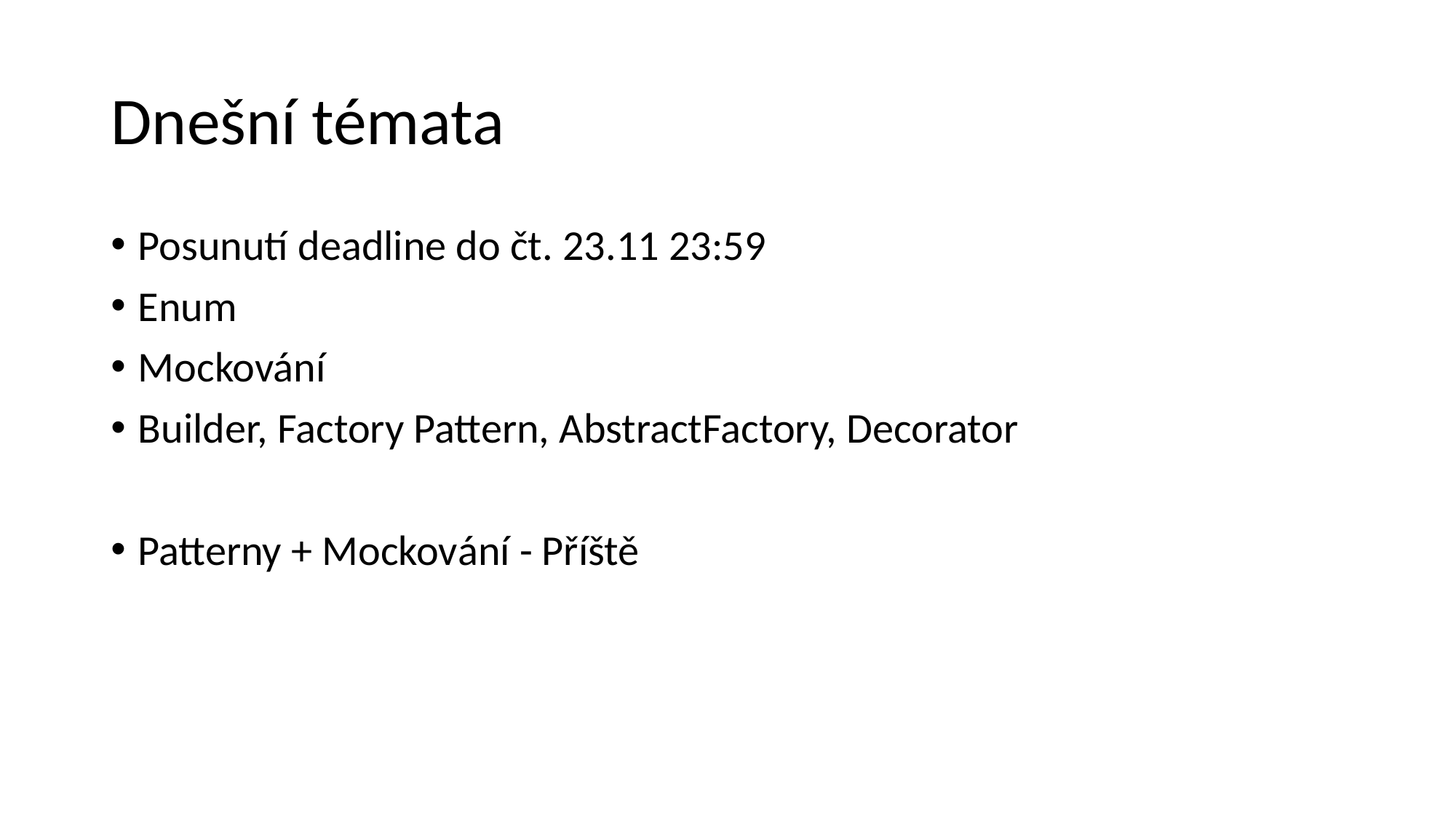

# Dnešní témata
Posunutí deadline do čt. 23.11 23:59
Enum
Mockování
Builder, Factory Pattern, AbstractFactory, Decorator

Patterny + Mockování - Příště